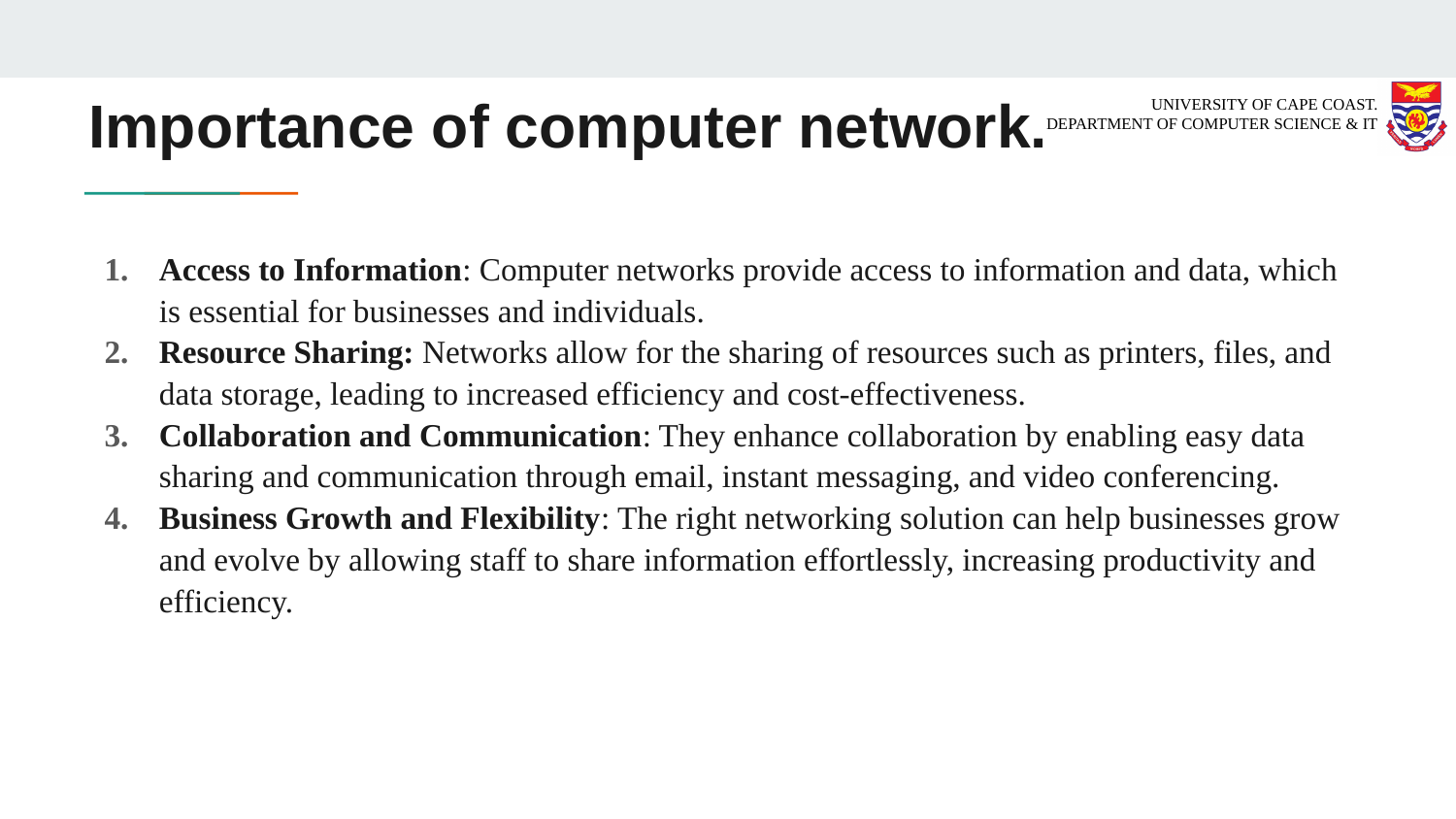

# Importance of computer network.
Access to Information: Computer networks provide access to information and data, which is essential for businesses and individuals.
Resource Sharing: Networks allow for the sharing of resources such as printers, files, and data storage, leading to increased efficiency and cost-effectiveness.
Collaboration and Communication: They enhance collaboration by enabling easy data sharing and communication through email, instant messaging, and video conferencing.
Business Growth and Flexibility: The right networking solution can help businesses grow and evolve by allowing staff to share information effortlessly, increasing productivity and efficiency.